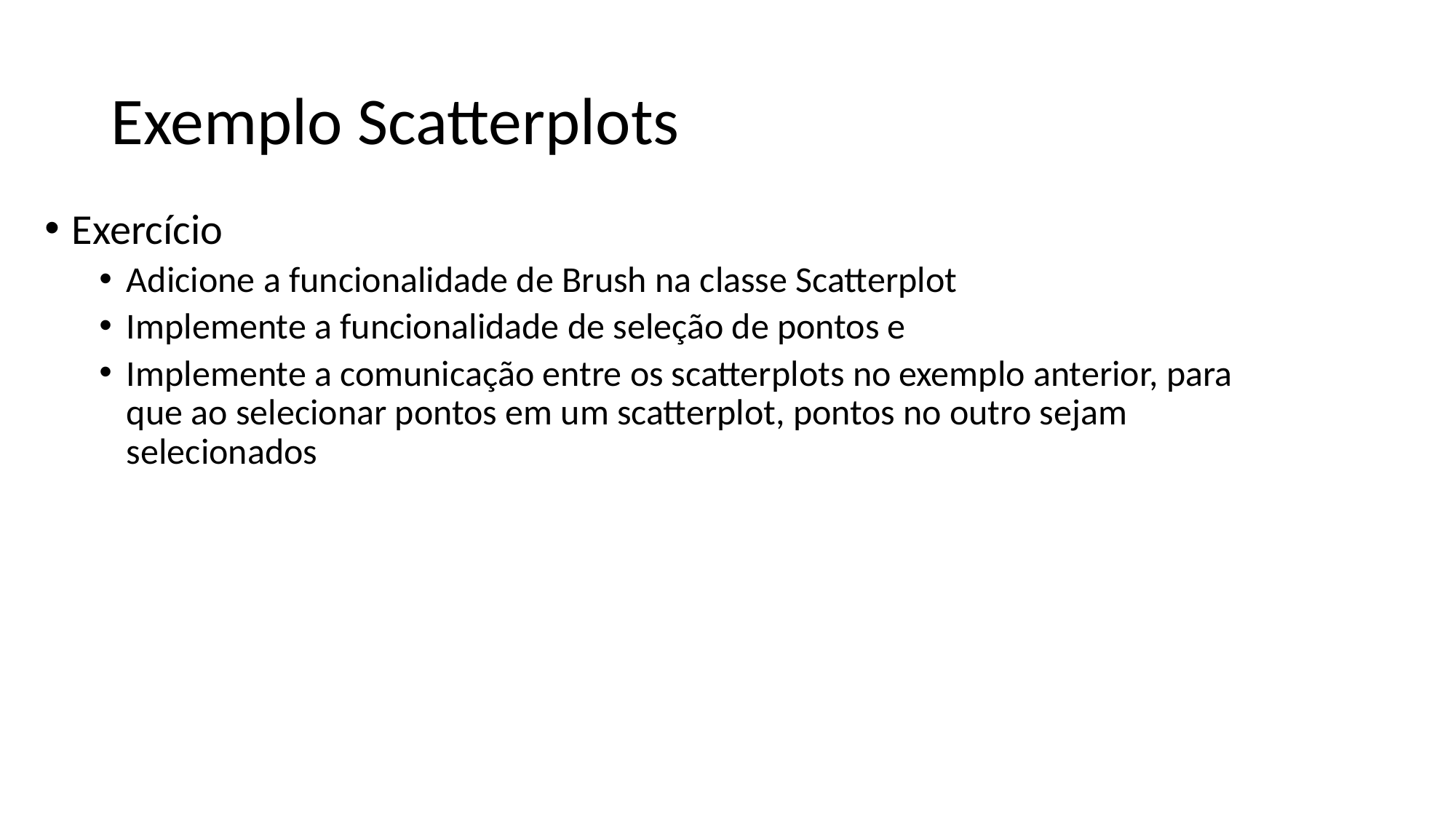

# Exemplo Scatterplots
Exercício
Adicione a funcionalidade de Brush na classe Scatterplot
Implemente a funcionalidade de seleção de pontos e
Implemente a comunicação entre os scatterplots no exemplo anterior, para que ao selecionar pontos em um scatterplot, pontos no outro sejam selecionados